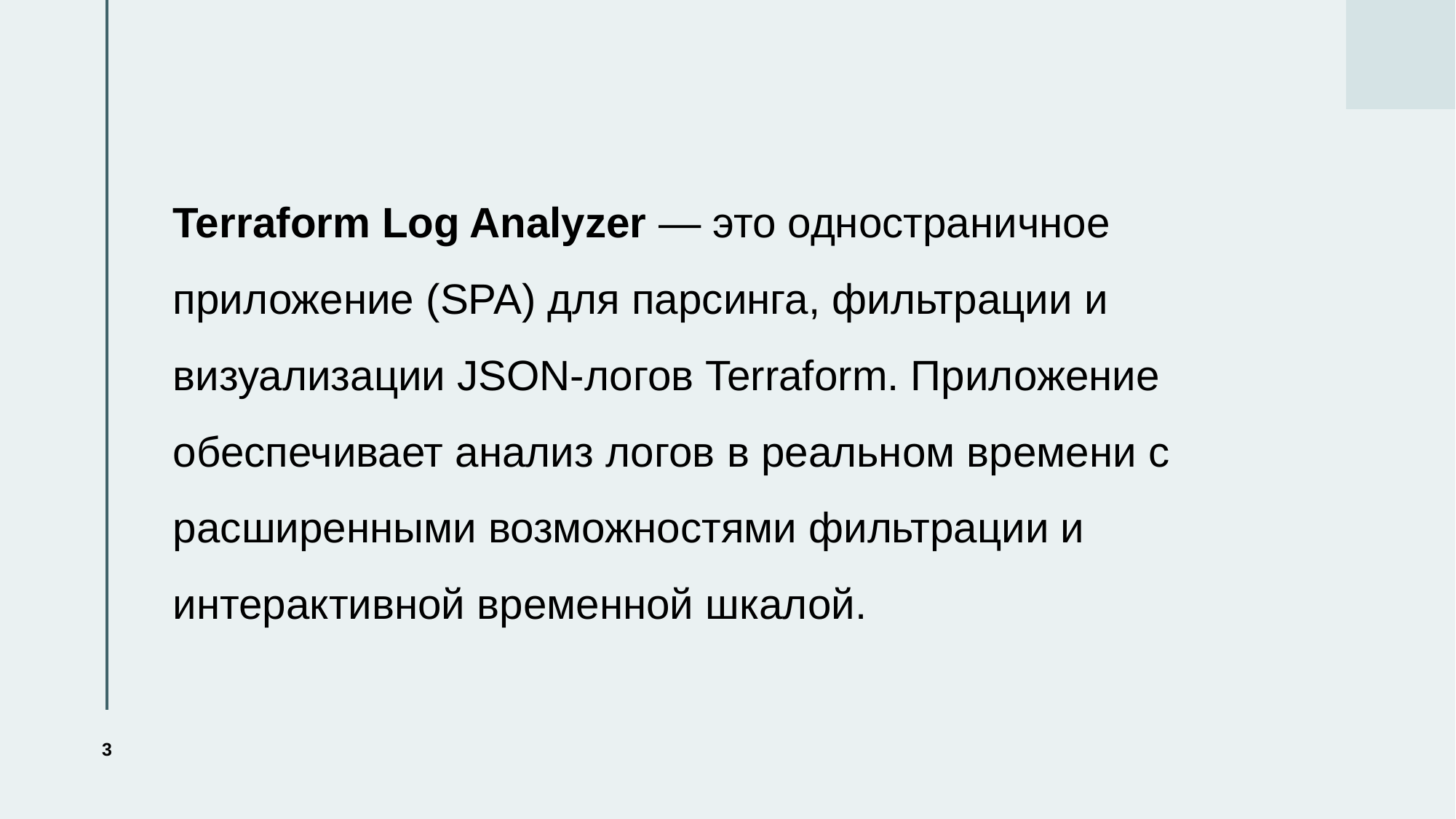

# Terraform Log Analyzer — это одностраничное приложение (SPA) для парсинга, фильтрации и визуализации JSON-логов Terraform. Приложение обеспечивает анализ логов в реальном времени с расширенными возможностями фильтрации и интерактивной временной шкалой.
3